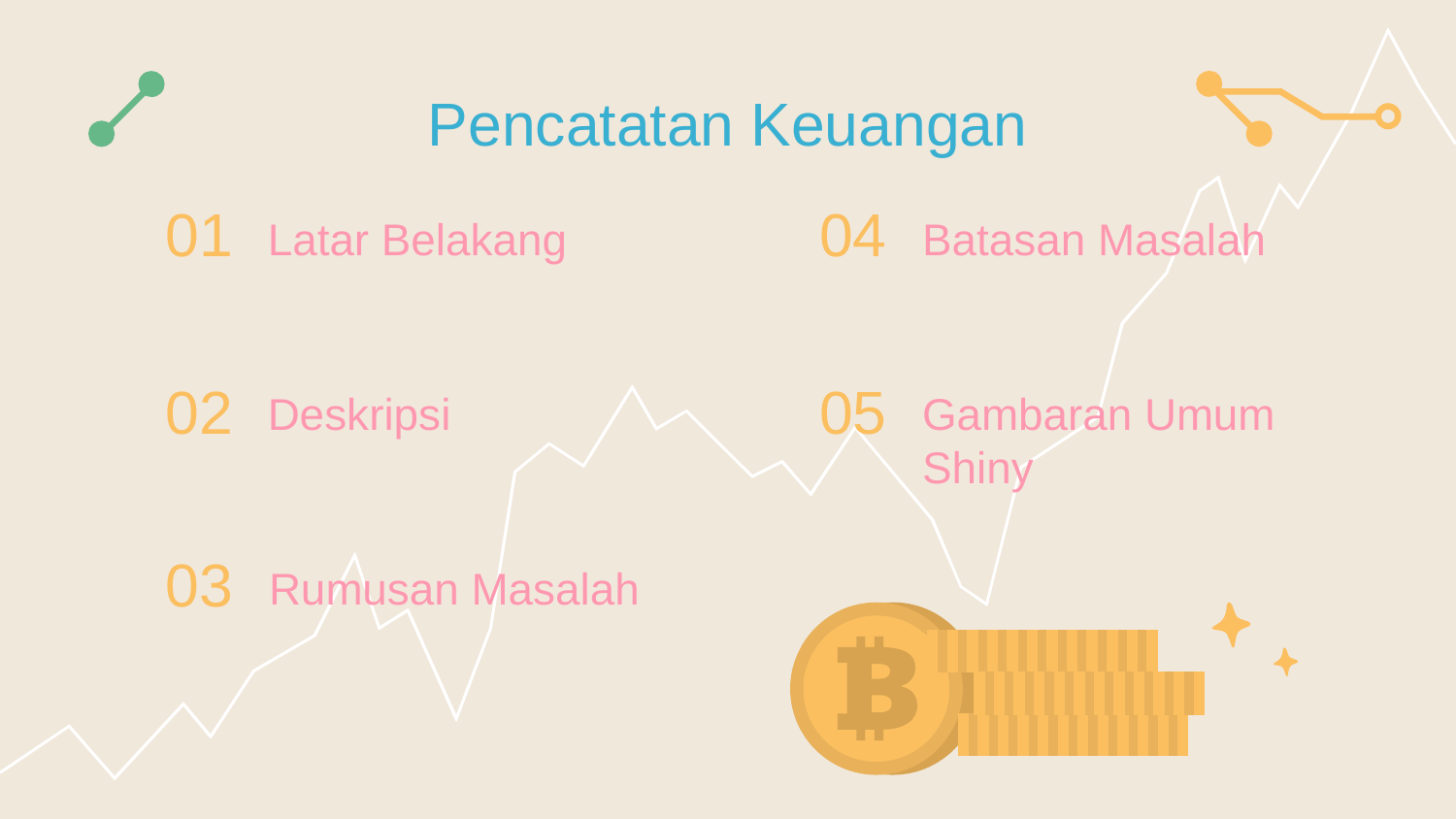

Pencatatan Keuangan
Latar Belakang
Batasan Masalah
# 01
04
Deskripsi
Gambaran Umum Shiny
02
05
Rumusan Masalah
03